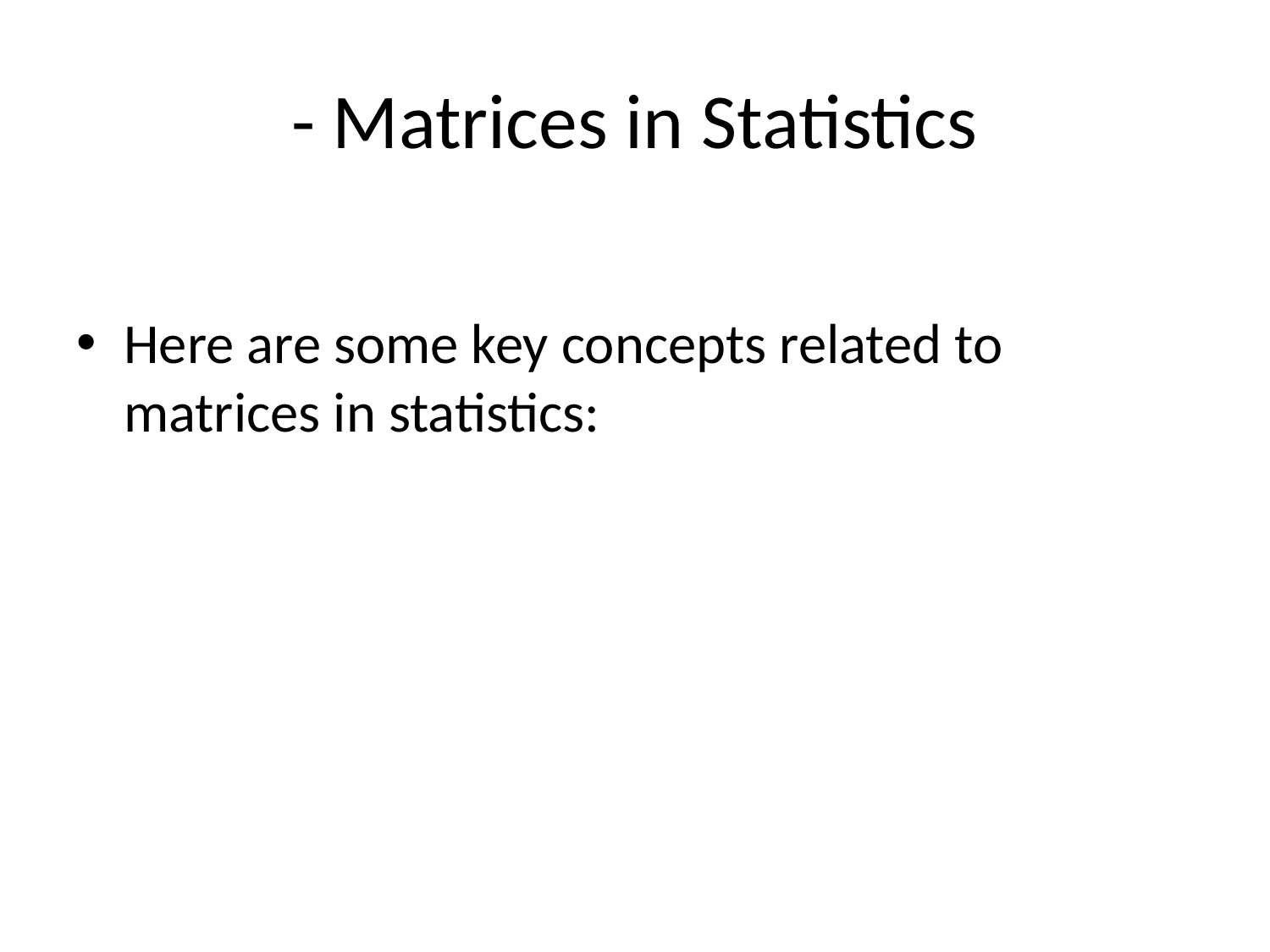

# - Matrices in Statistics

Here are some key concepts related to matrices in statistics: